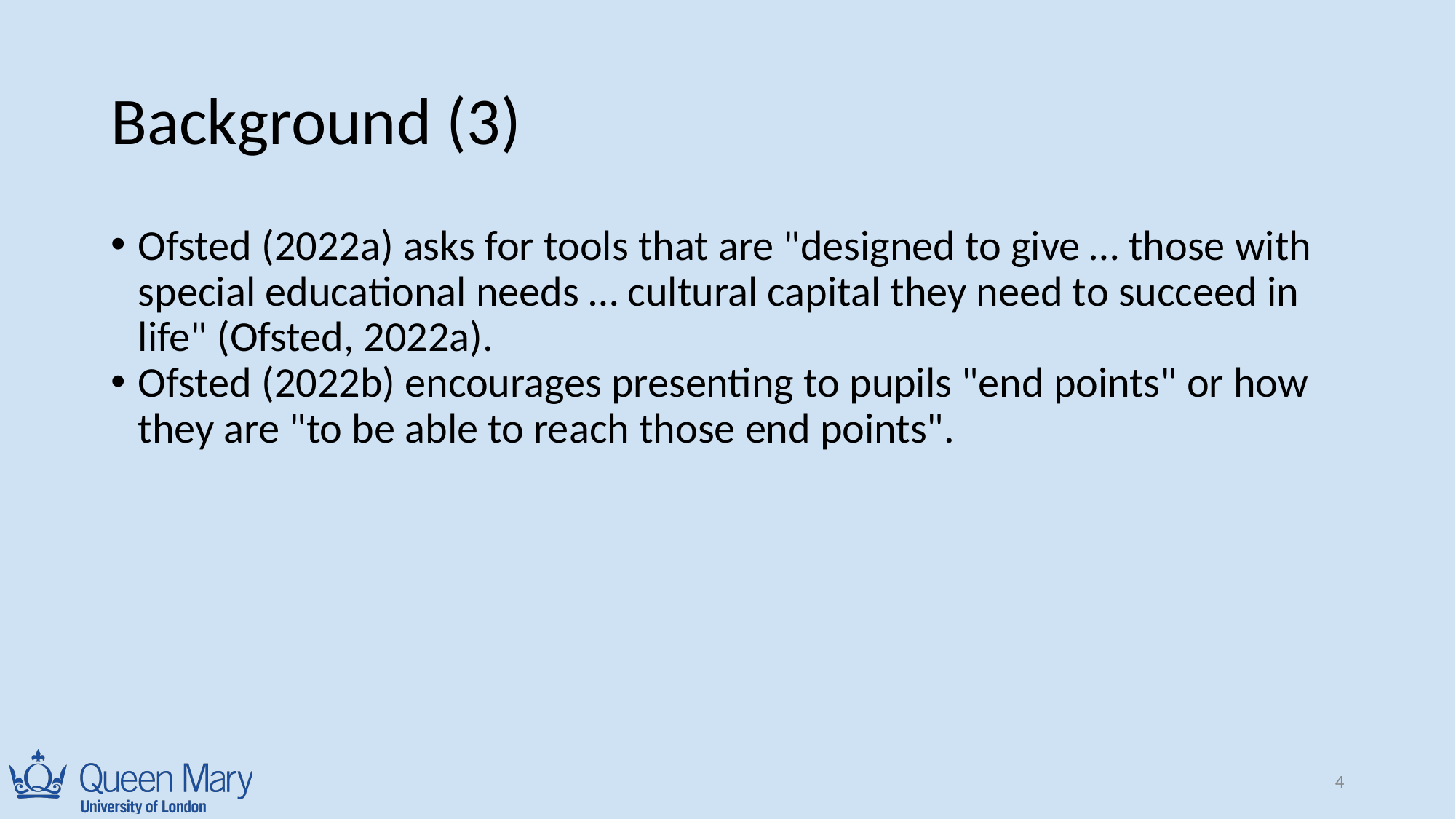

# Background (3)
Ofsted (2022a) asks for tools that are "designed to give … those with special educational needs … cultural capital they need to succeed in life" (Ofsted, 2022a).
Ofsted (2022b) encourages presenting to pupils "end points" or how they are "to be able to reach those end points".
4